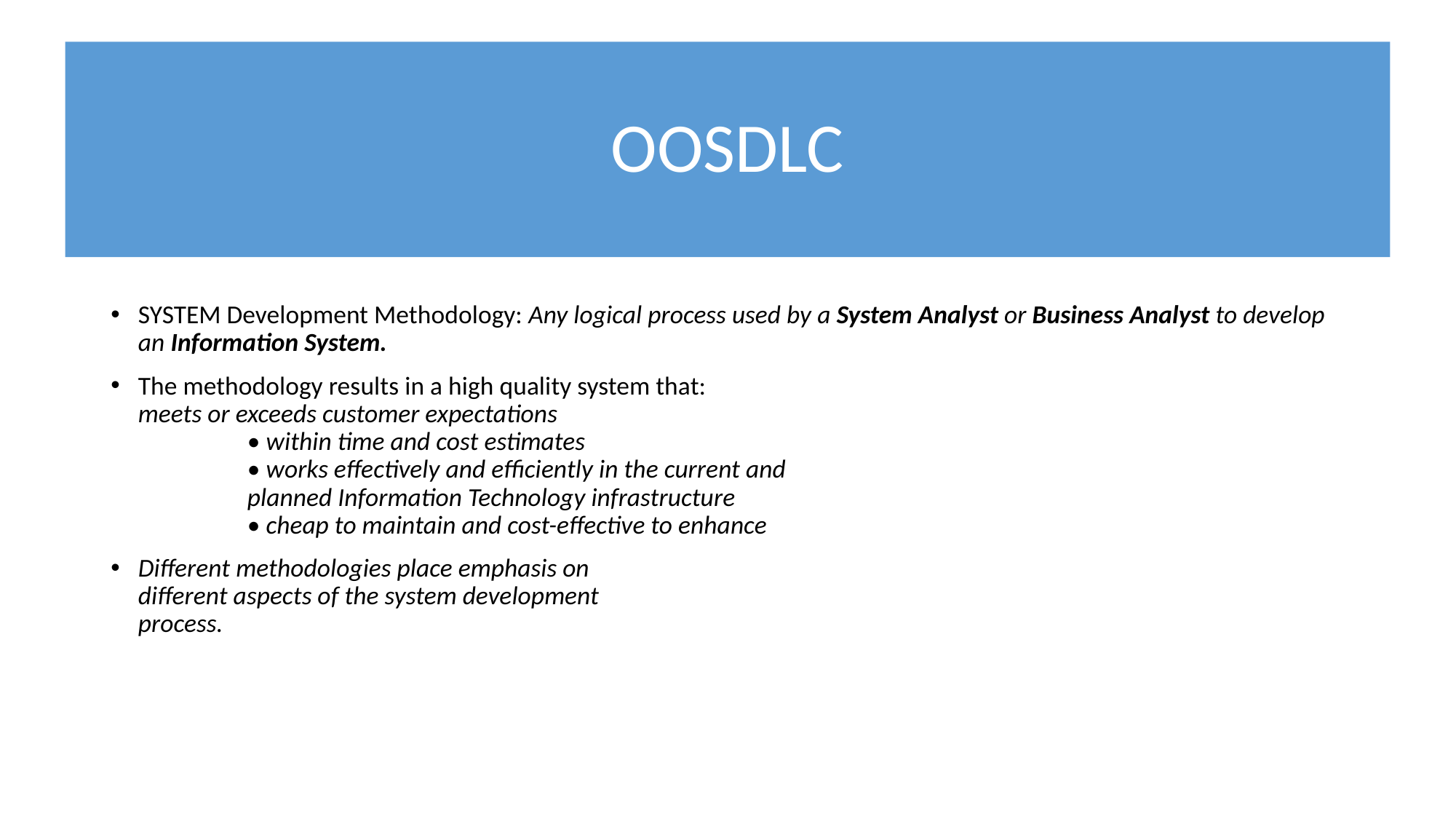

# OOSDLC
SYSTEM Development Methodology: Any logical process used by a System Analyst or Business Analyst to develop an Information System.
The methodology results in a high quality system that:
meets or exceeds customer expectations
	• within time and cost estimates
	• works effectively and efficiently in the current and
	planned Information Technology infrastructure
	• cheap to maintain and cost-effective to enhance
Different methodologies place emphasis on
different aspects of the system development
process.